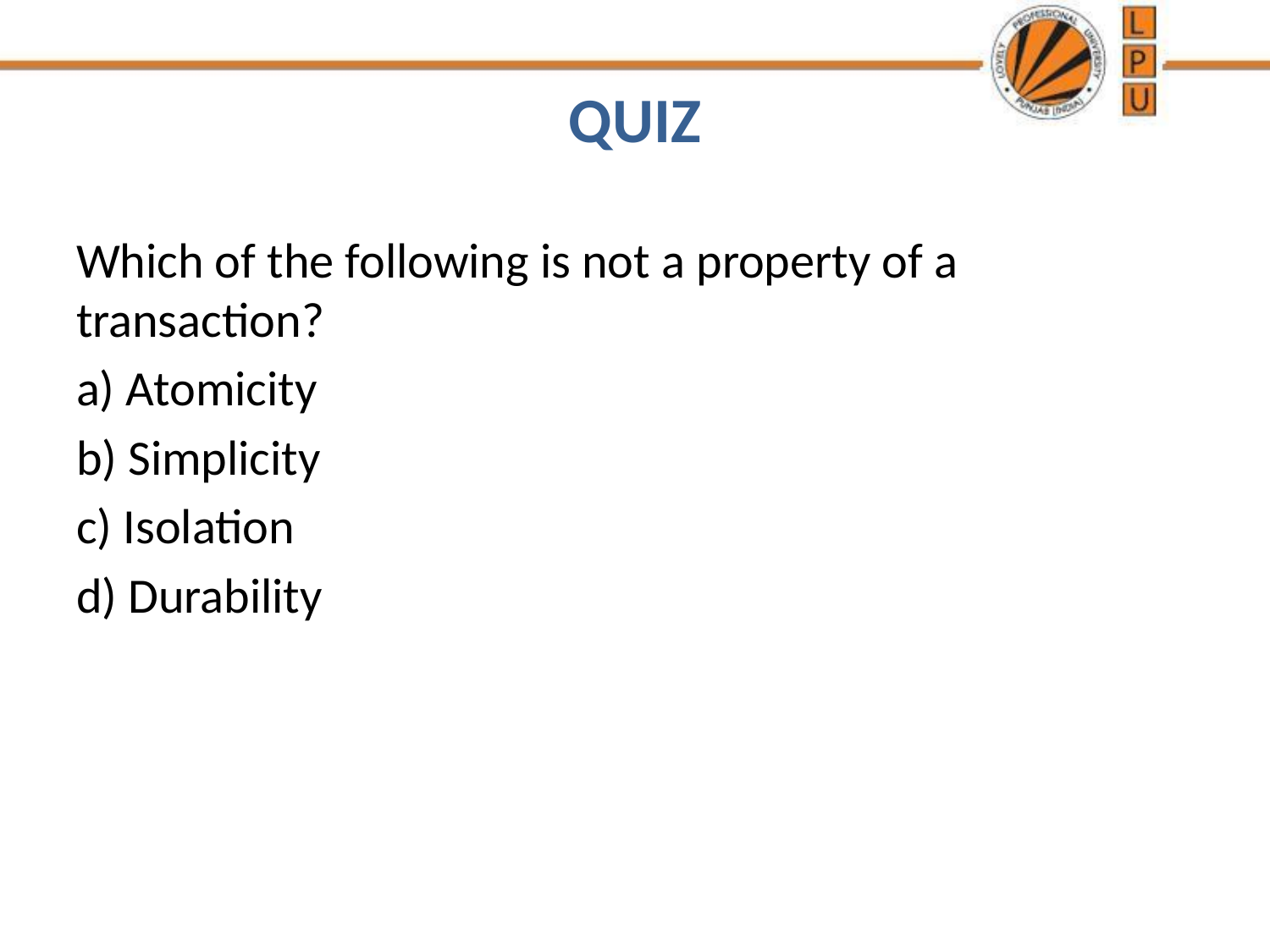

# QUIZ
Which of the following is not a property of a transaction?
a) Atomicity
b) Simplicity
c) Isolation
d) Durability